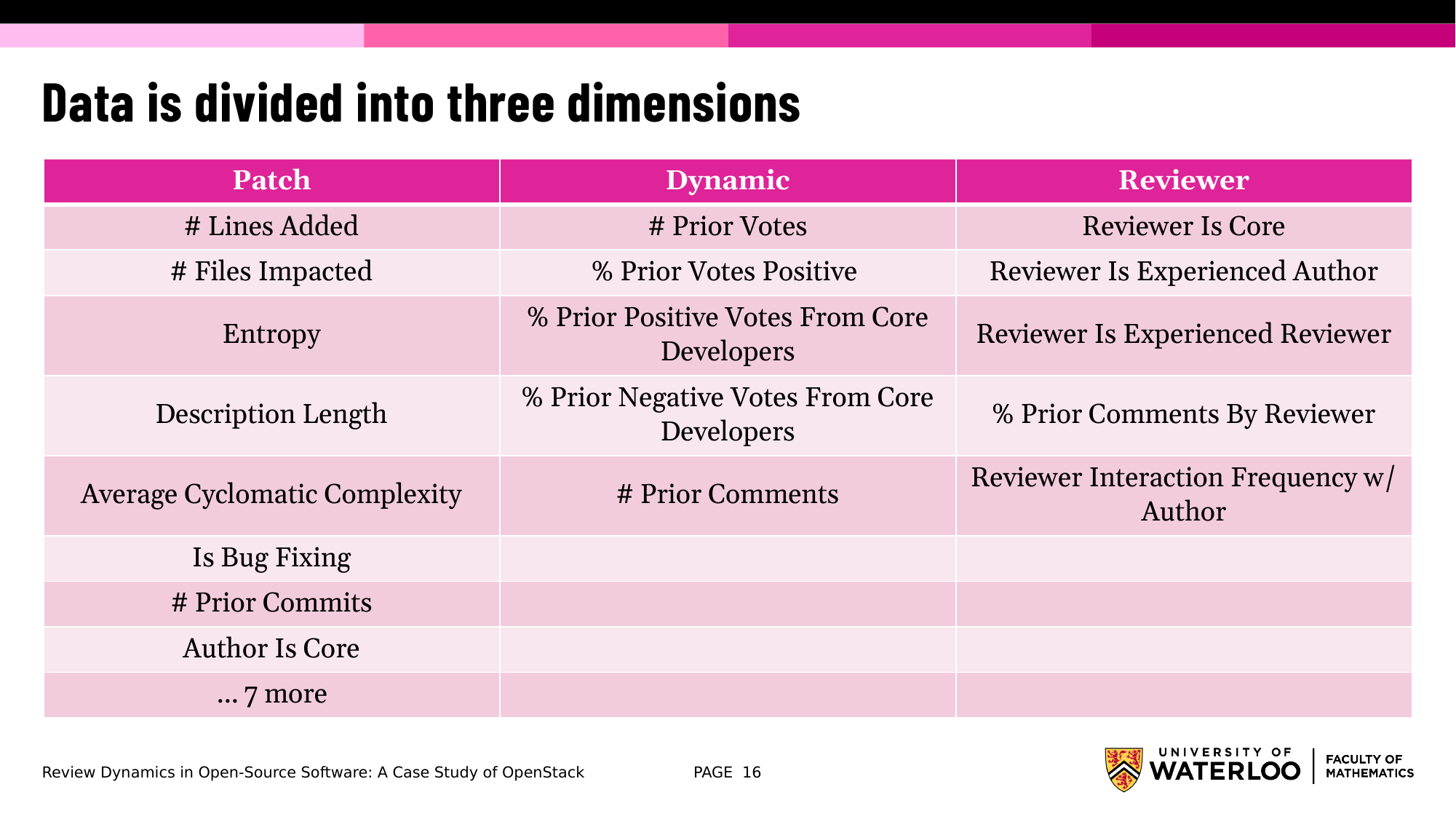

# Data is divided into three dimensions
| Patch | Dynamic | Reviewer |
| --- | --- | --- |
| # Lines Added | # Prior Votes | Reviewer Is Core |
| # Files Impacted | % Prior Votes Positive | Reviewer Is Experienced Author |
| Entropy | % Prior Positive Votes From Core Developers | Reviewer Is Experienced Reviewer |
| Description Length | % Prior Negative Votes From Core Developers | % Prior Comments By Reviewer |
| Average Cyclomatic Complexity | # Prior Comments | Reviewer Interaction Frequency w/ Author |
| Is Bug Fixing |  |  |
| # Prior Commits |  |  |
| Author Is Core |  |  |
| … 7 more |  |  |
Review Dynamics in Open-Source Software: A Case Study of OpenStack
PAGE  16